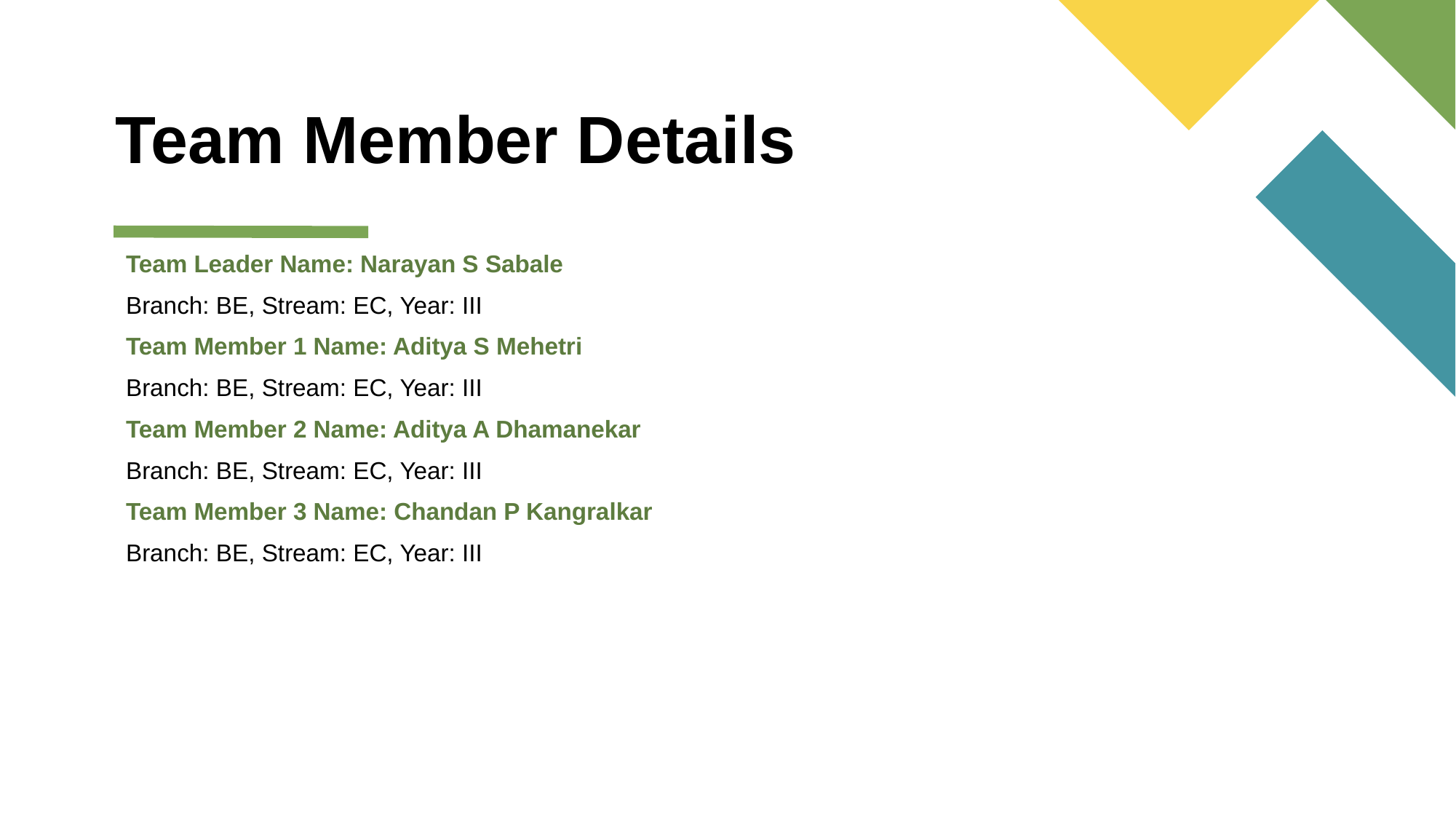

# Team Member Details
Team Leader Name: Narayan S Sabale
Branch: BE, Stream: EC, Year: III
Team Member 1 Name: Aditya S Mehetri
Branch: BE, Stream: EC, Year: III
Team Member 2 Name: Aditya A Dhamanekar
Branch: BE, Stream: EC, Year: III
Team Member 3 Name: Chandan P Kangralkar
Branch: BE, Stream: EC, Year: III